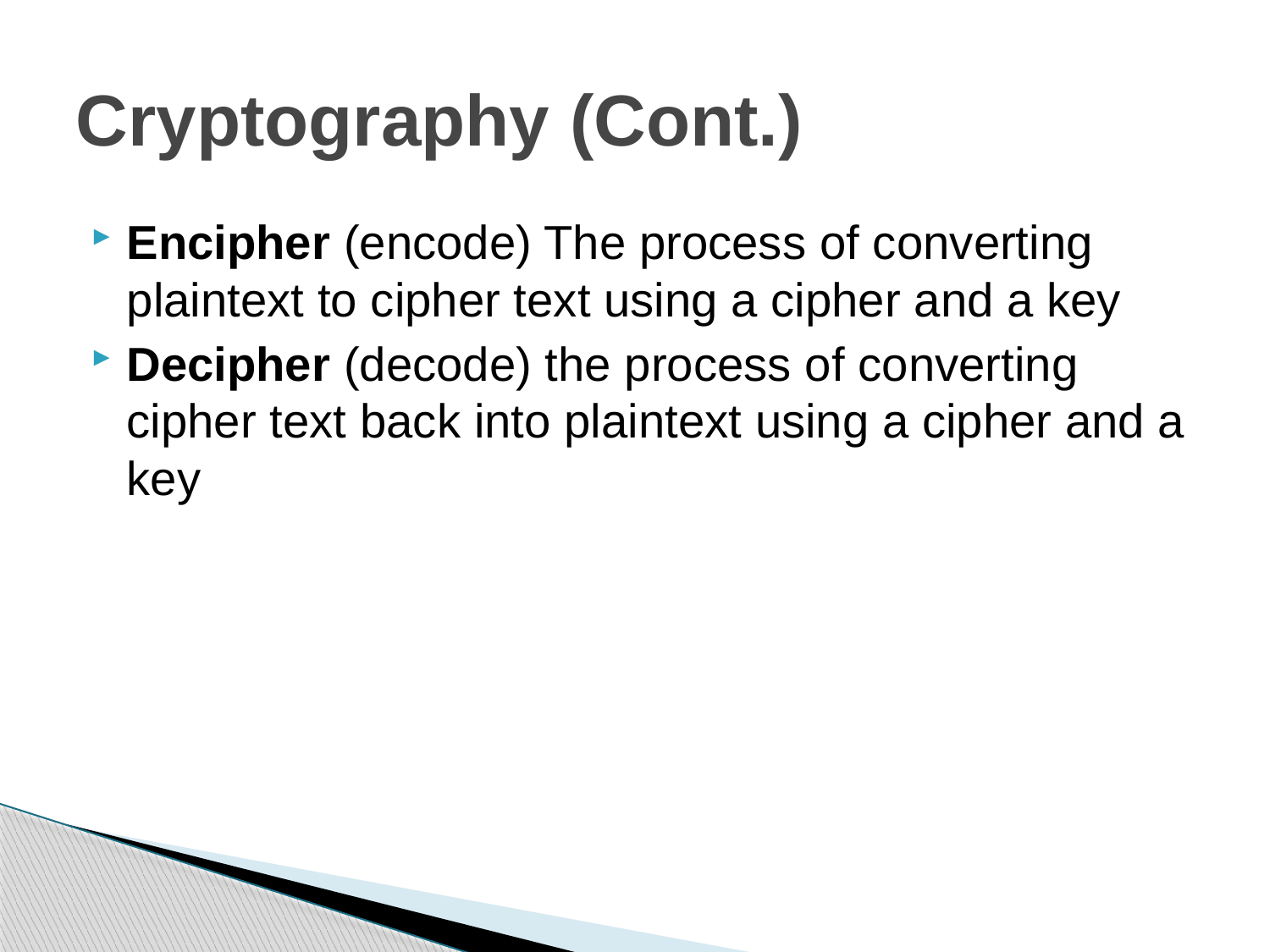

# Cryptography (Cont.)
Encipher (encode) The process of converting plaintext to cipher text using a cipher and a key
Decipher (decode) the process of converting cipher text back into plaintext using a cipher and a key